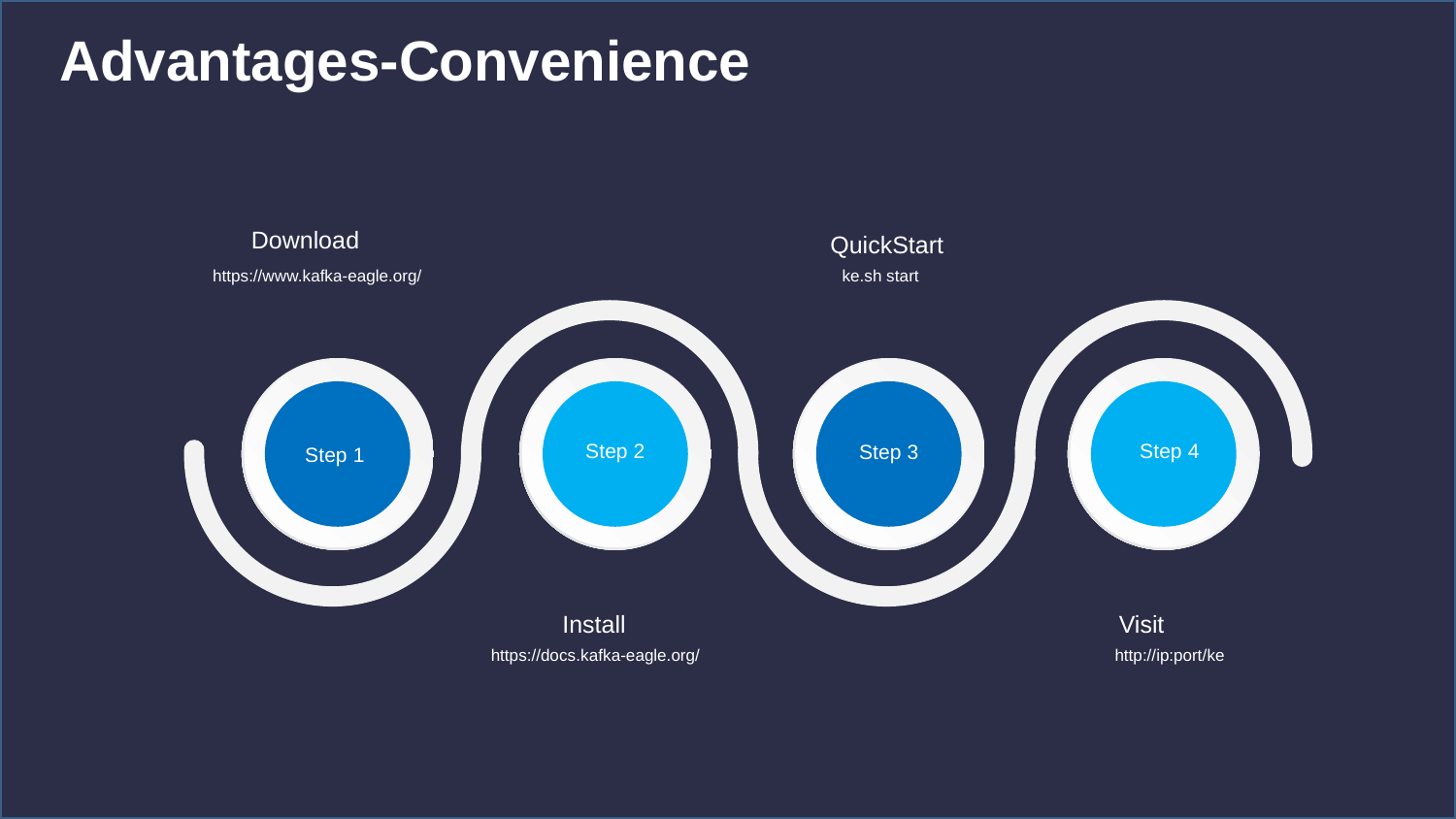

Download
https://www.kafka-eagle.org/
QuickStart
                  ke.sh start

Step 1

Step 2

Step 3

Step 4
Install
https://docs.kafka-eagle.org/
Visit
http://ip:port/ke